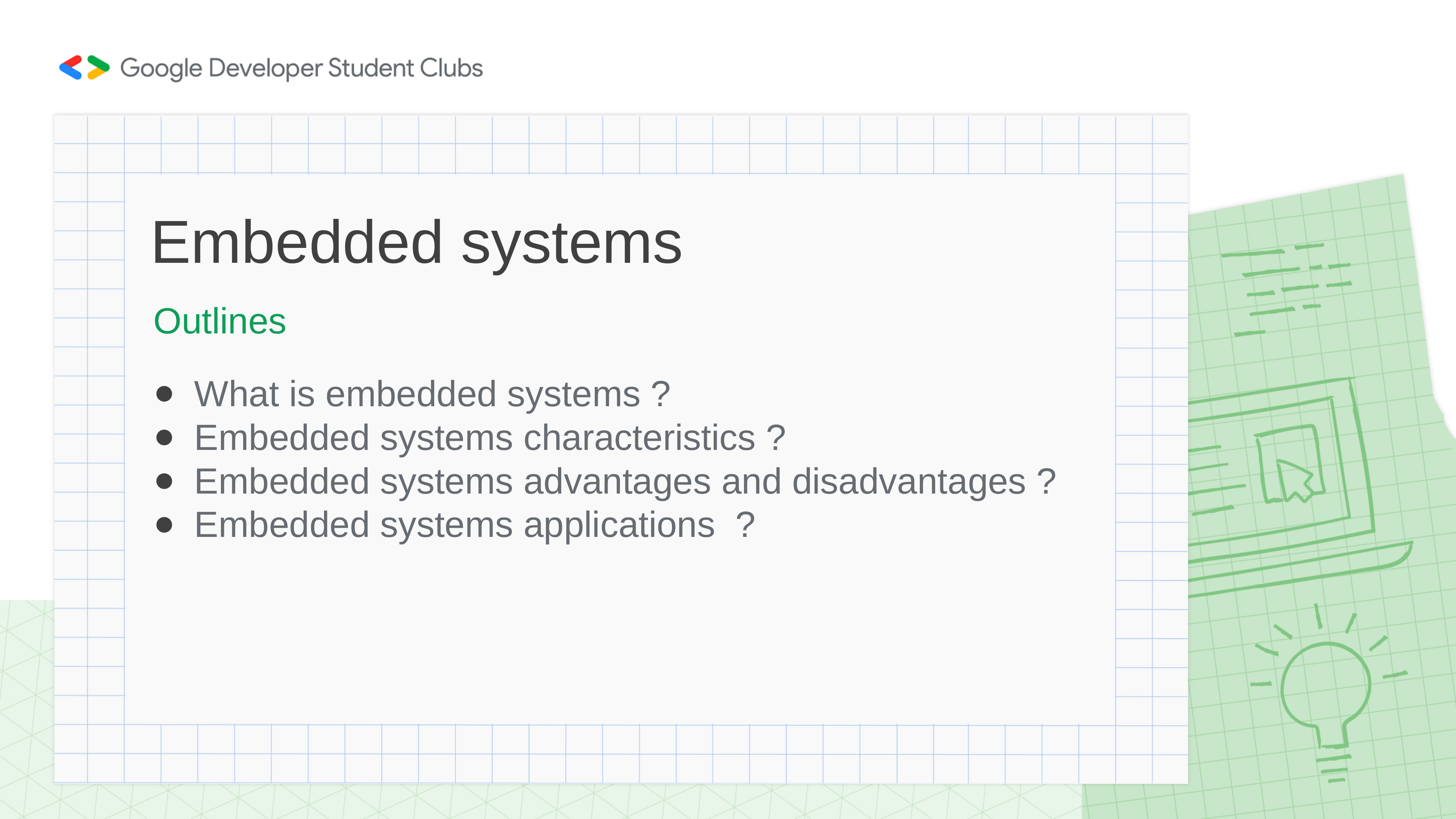

# Embedded systems
Outlines
What is embedded systems ?
Embedded systems characteristics ?
Embedded systems advantages and disadvantages ?
Embedded systems applications  ?